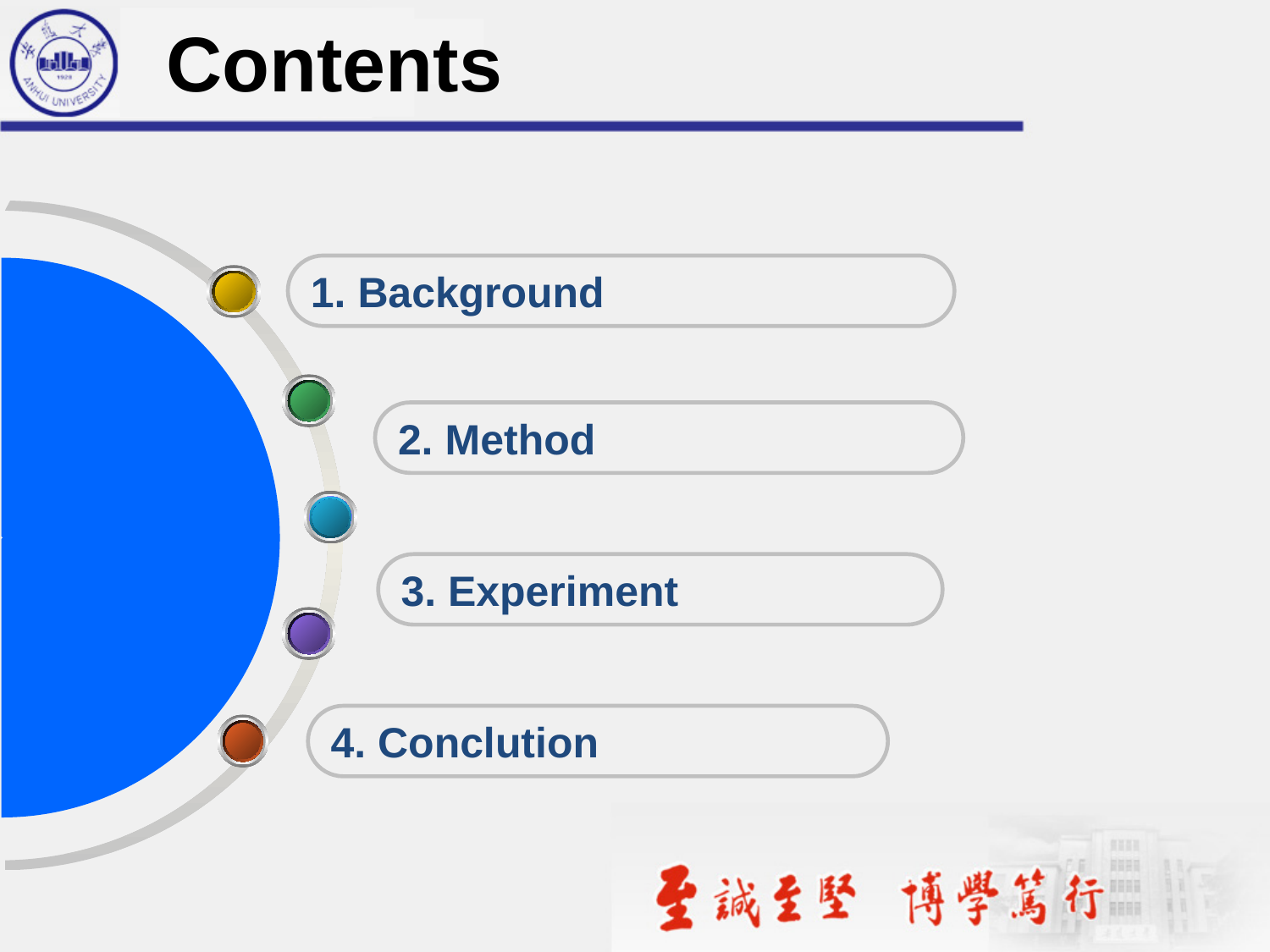

Contents

2. Method

1. Background
3. Experiment
4. Conclution
2